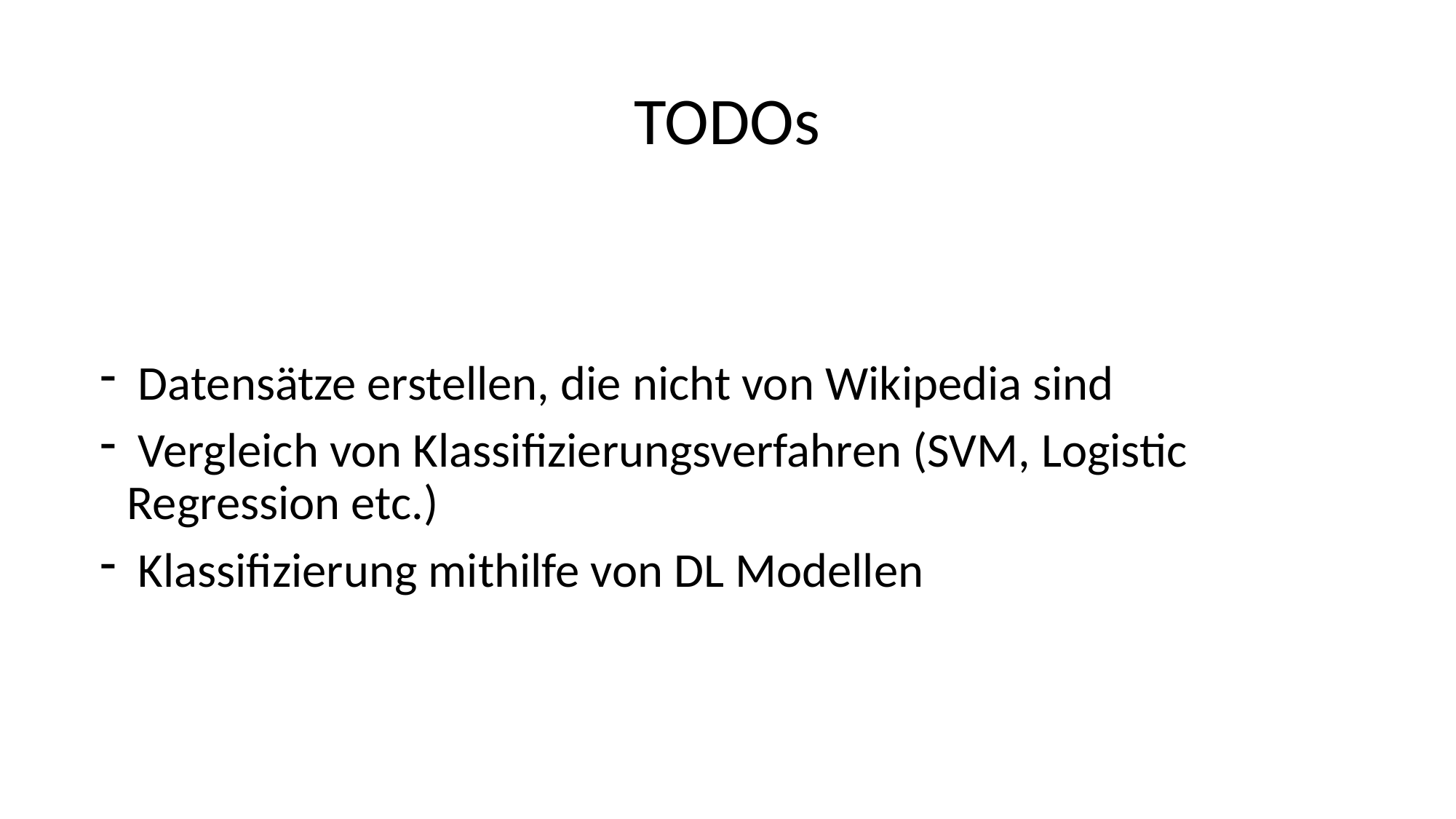

TODOs
 Datensätze erstellen, die nicht von Wikipedia sind
 Vergleich von Klassifizierungsverfahren (SVM, Logistic Regression etc.)
 Klassifizierung mithilfe von DL Modellen